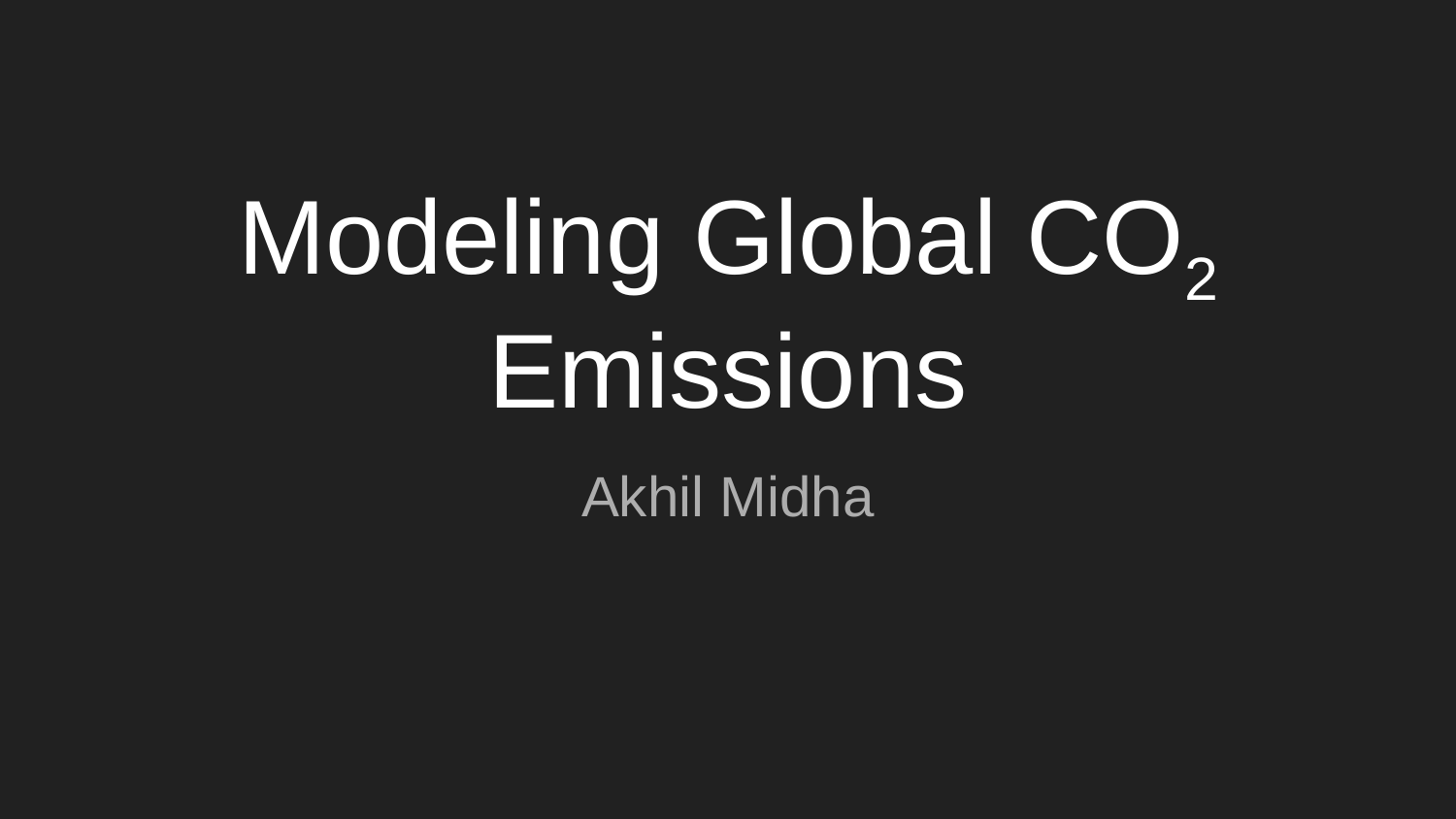

# Modeling Global CO2 Emissions
Akhil Midha